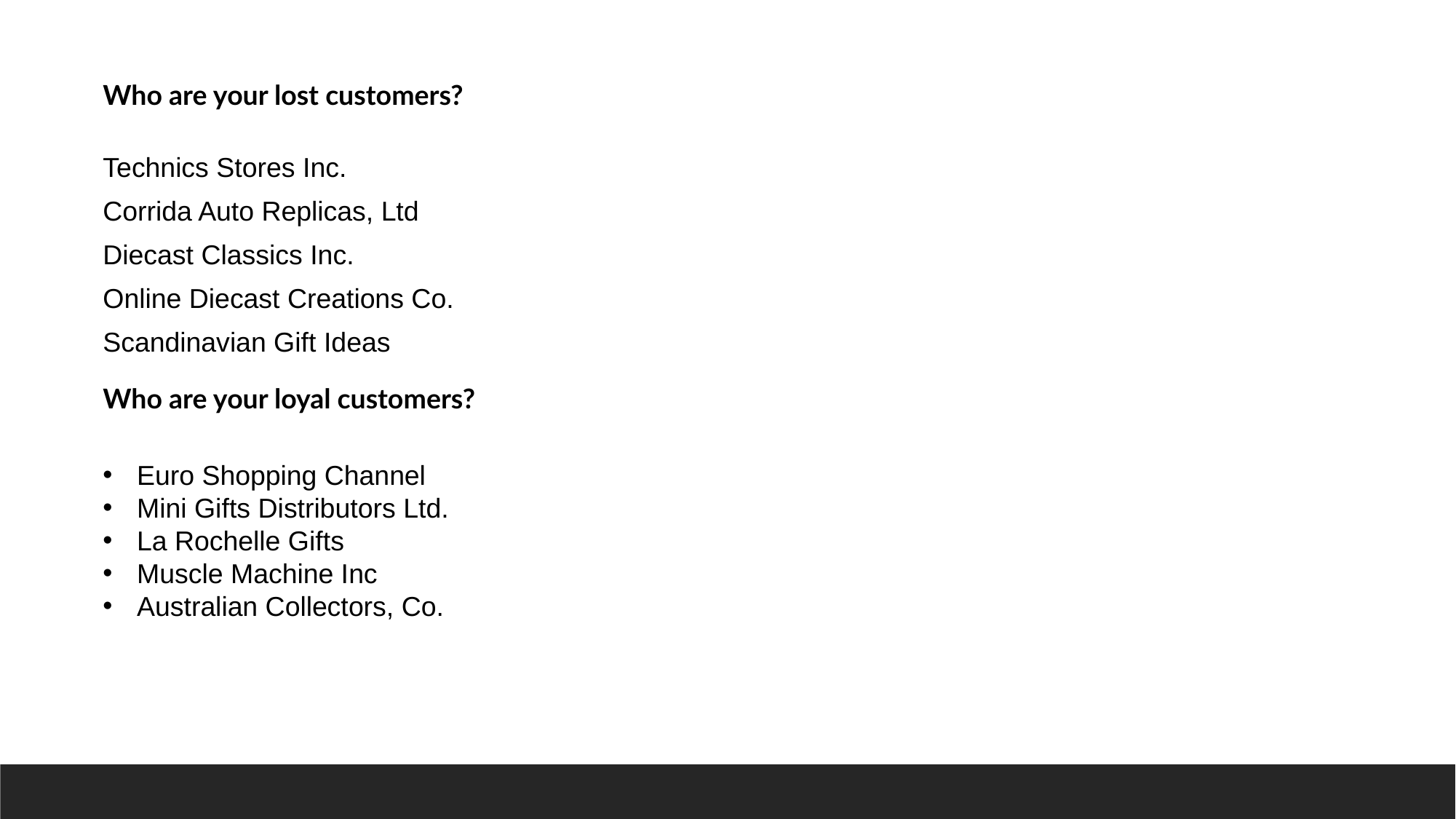

Who are your lost customers?

| Technics Stores Inc. |
| --- |
| Corrida Auto Replicas, Ltd |
| --- |
| Diecast Classics Inc. |
| --- |
| Online Diecast Creations Co. |
| --- |
| Scandinavian Gift Ideas |
| --- |
Who are your loyal customers?
Euro Shopping Channel
Mini Gifts Distributors Ltd.
La Rochelle Gifts
Muscle Machine Inc
Australian Collectors, Co.